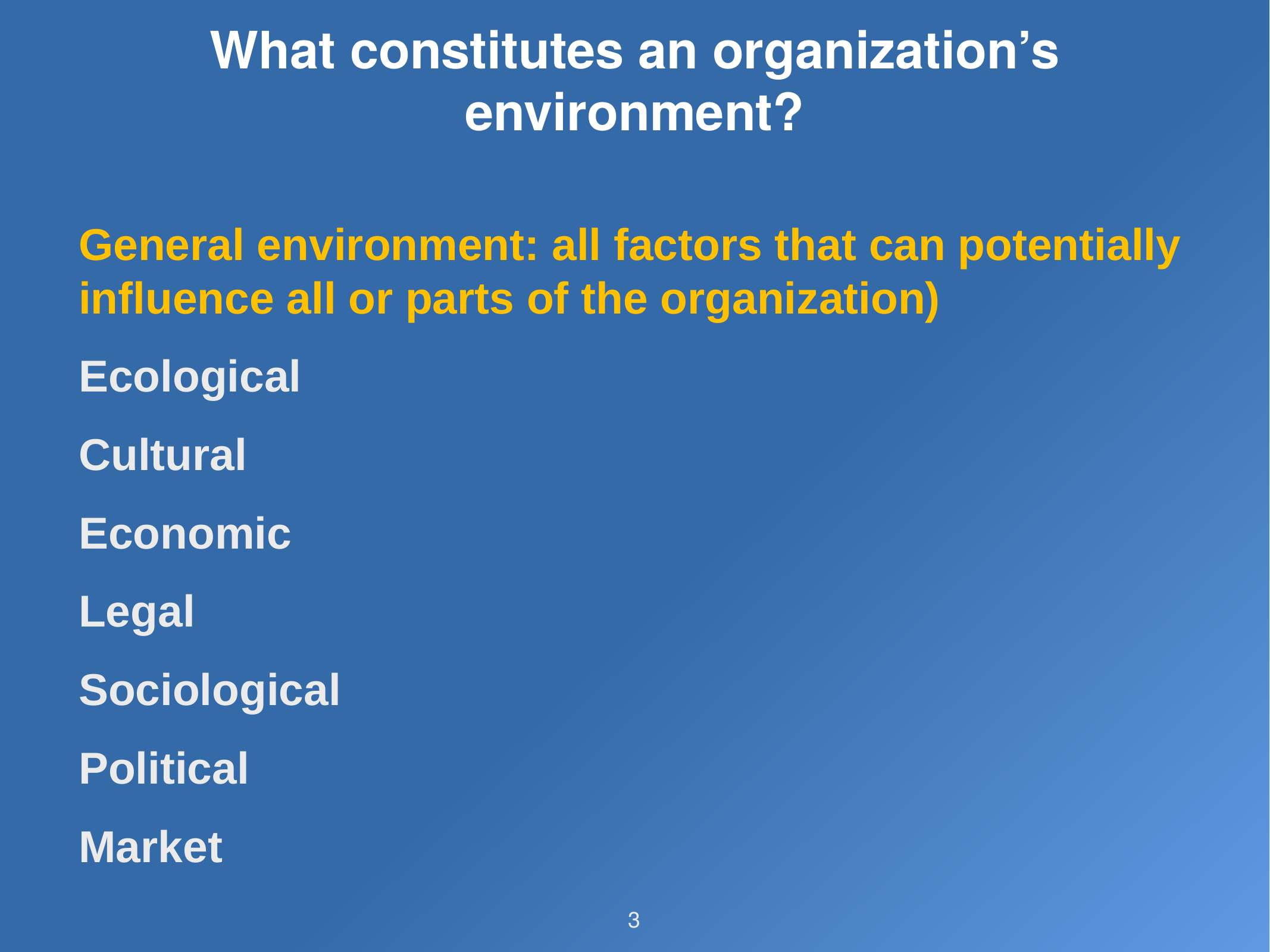

# What constitutes an organization’s environment?
General environment: all factors that can potentially influence all or parts of the organization)
Ecological
Cultural
Economic
Legal
Sociological
Political
Market
3